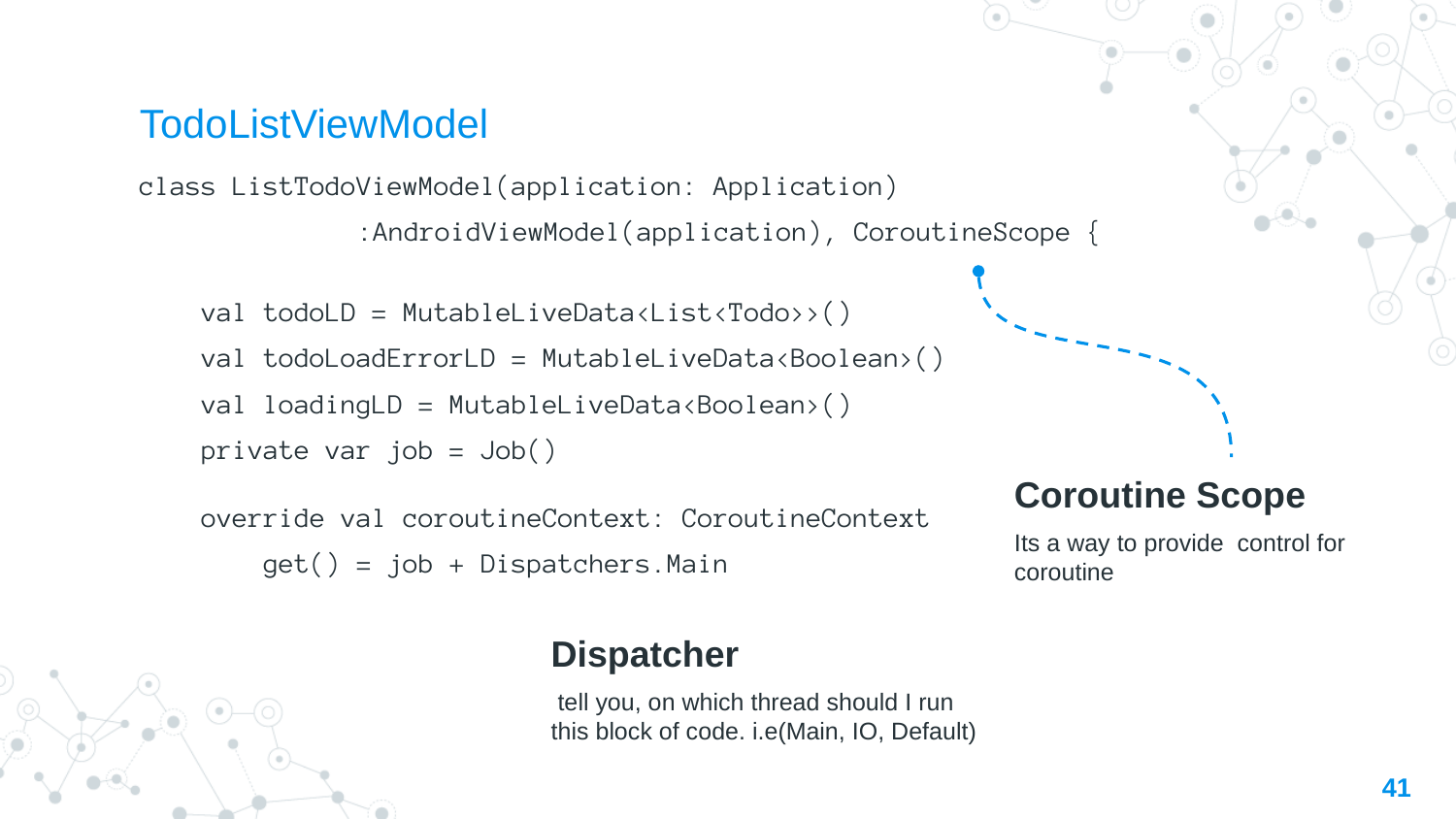

# TodoListViewModel
class ListTodoViewModel(application: Application)
:AndroidViewModel(application), CoroutineScope {
    val todoLD = MutableLiveData<List<Todo>>()
    val todoLoadErrorLD = MutableLiveData<Boolean>()
    val loadingLD = MutableLiveData<Boolean>()
    private var job = Job()
    override val coroutineContext: CoroutineContext
        get() = job + Dispatchers.Main

Coroutine Scope
Its a way to provide  control for coroutine

Dispatcher
 tell you, on which thread should I run this block of code. i.e(Main, IO, Default)

41